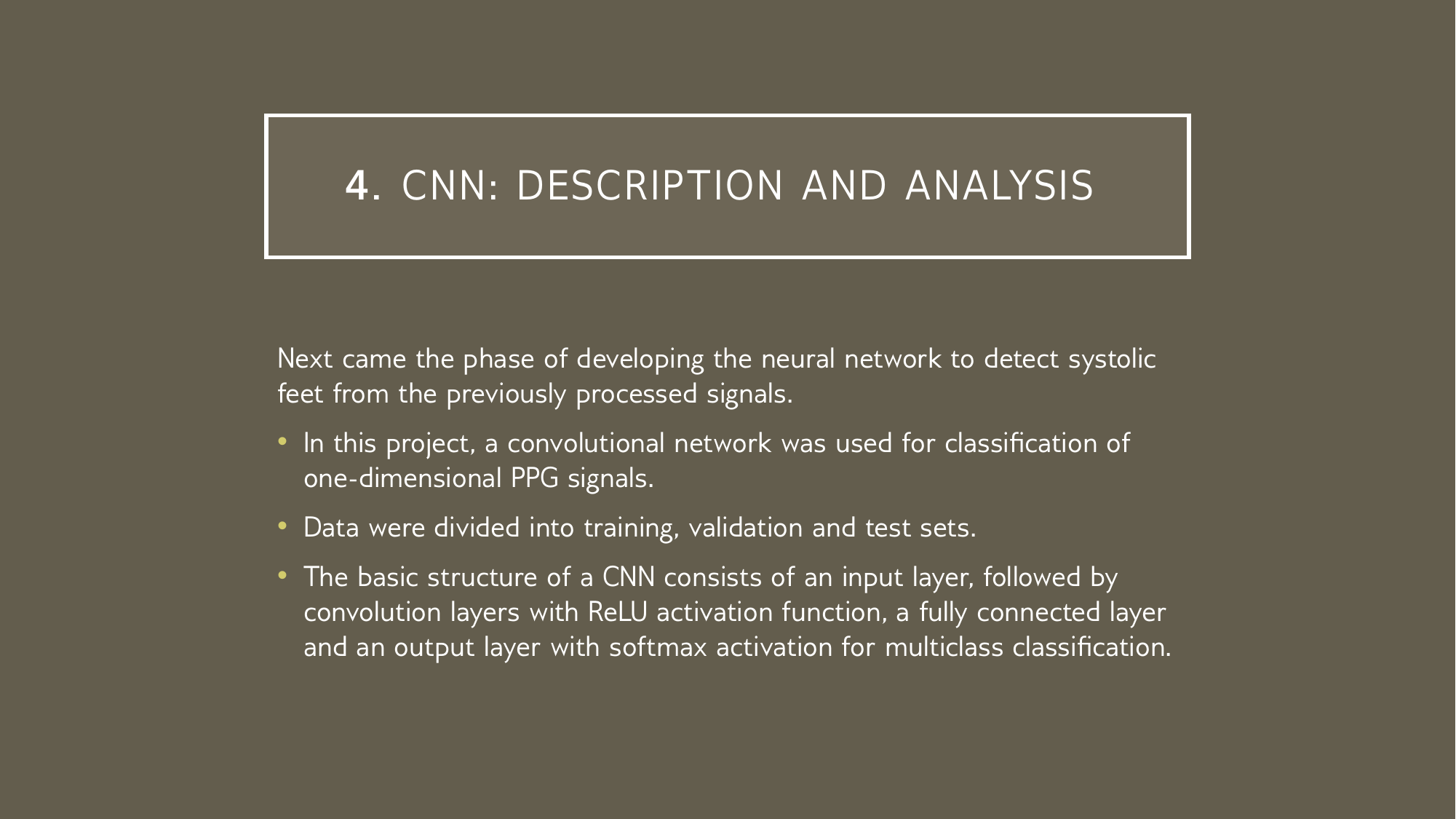

# 4. CNN: description and analysis
Next came the phase of developing the neural network to detect systolic feet from the previously processed signals.
In this project, a convolutional network was used for classification of one-dimensional PPG signals.
Data were divided into training, validation and test sets.
The basic structure of a CNN consists of an input layer, followed by convolution layers with ReLU activation function, a fully connected layer and an output layer with softmax activation for multiclass classification.